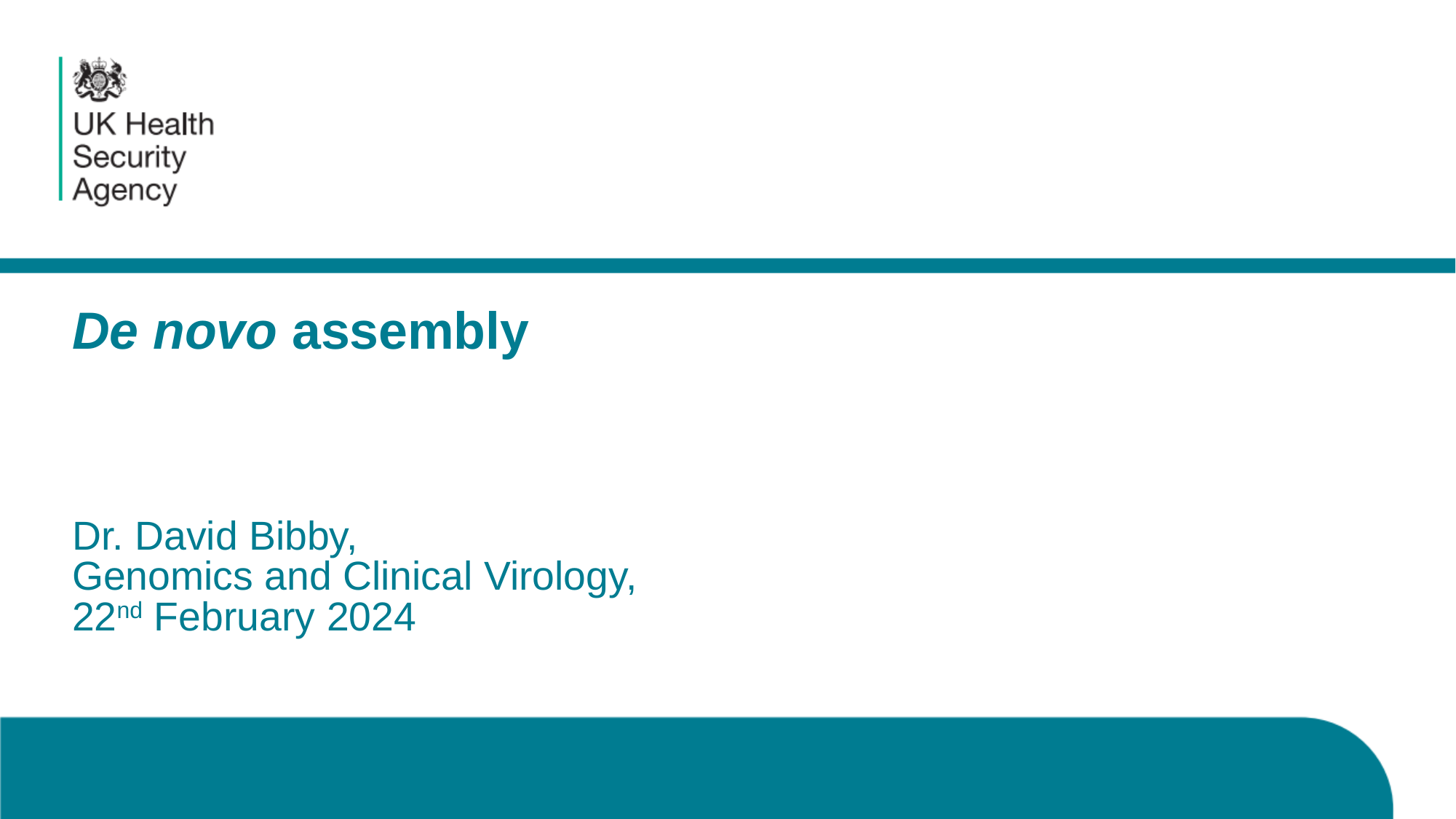

# De novo assembly Dr. David Bibby, Genomics and Clinical Virology, 22nd February 2024